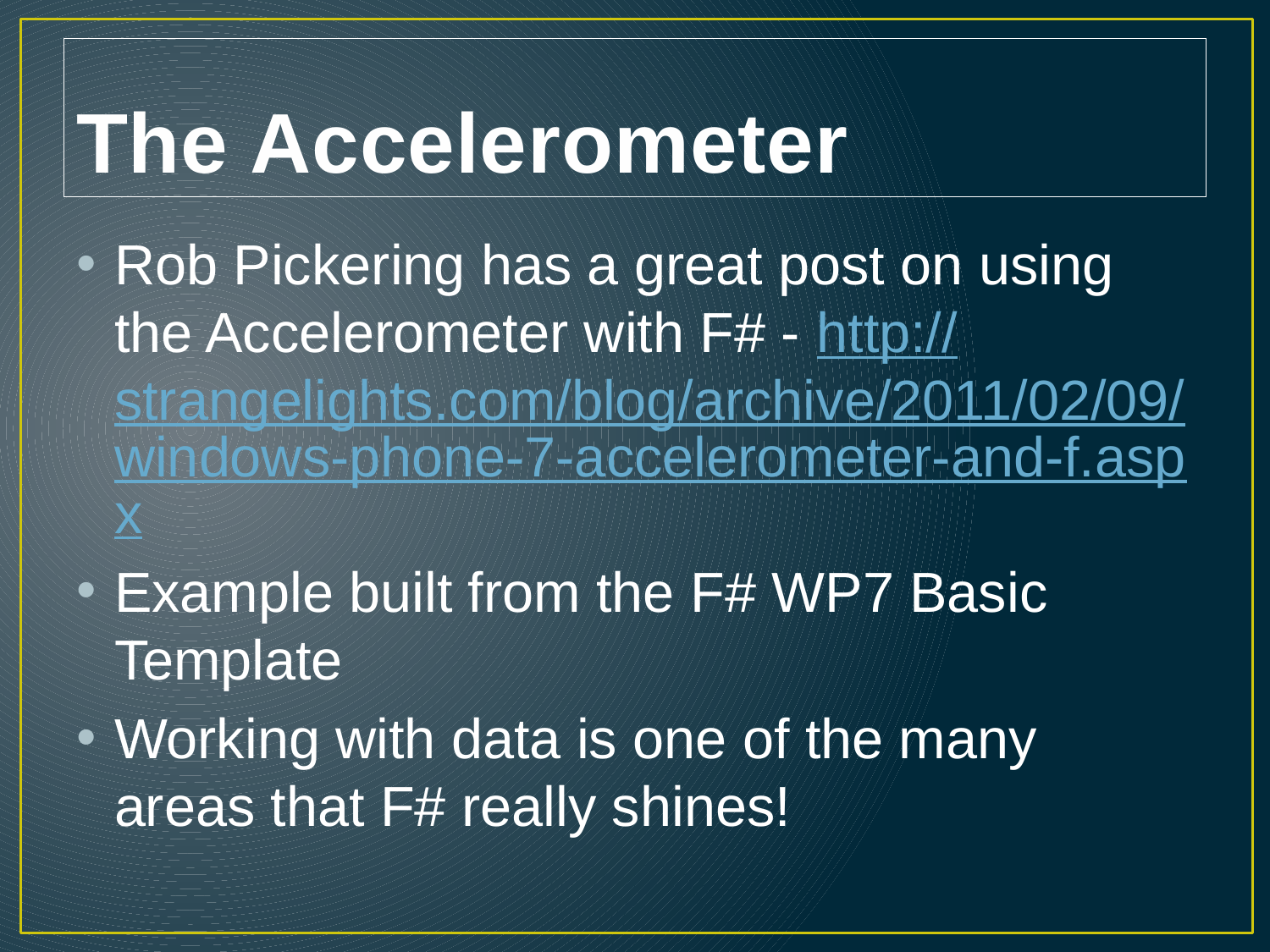

# The Accelerometer
Rob Pickering has a great post on using the Accelerometer with F# - http://strangelights.com/blog/archive/2011/02/09/windows-phone-7-accelerometer-and-f.aspx
Example built from the F# WP7 Basic Template
Working with data is one of the many areas that F# really shines!